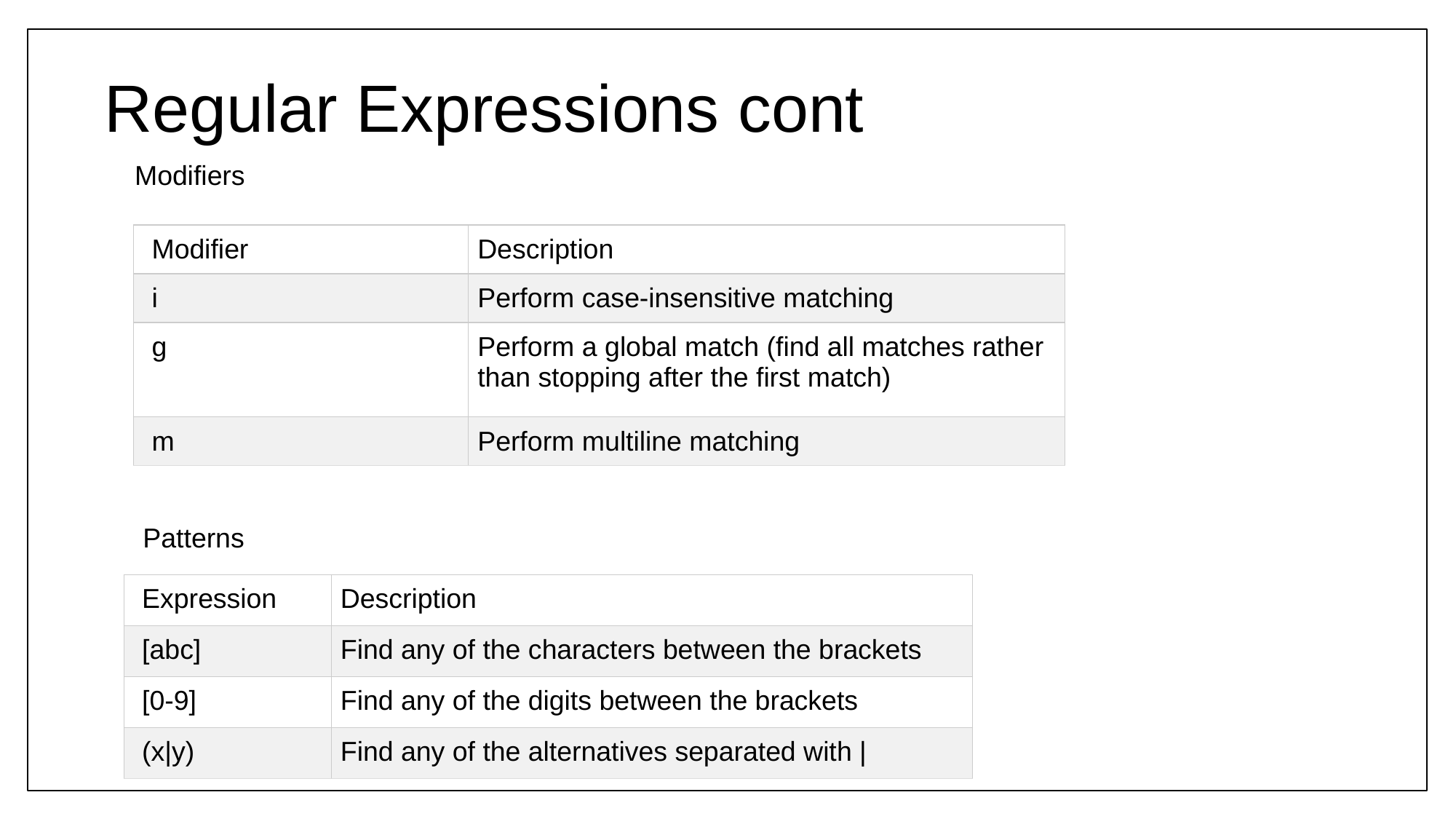

# Regular Expressions cont
Modifiers
| Modifier | Description |
| --- | --- |
| i | Perform case-insensitive matching |
| g | Perform a global match (find all matches rather than stopping after the first match) |
| m | Perform multiline matching |
Patterns
| Expression | Description |
| --- | --- |
| [abc] | Find any of the characters between the brackets |
| [0-9] | Find any of the digits between the brackets |
| (x|y) | Find any of the alternatives separated with | |